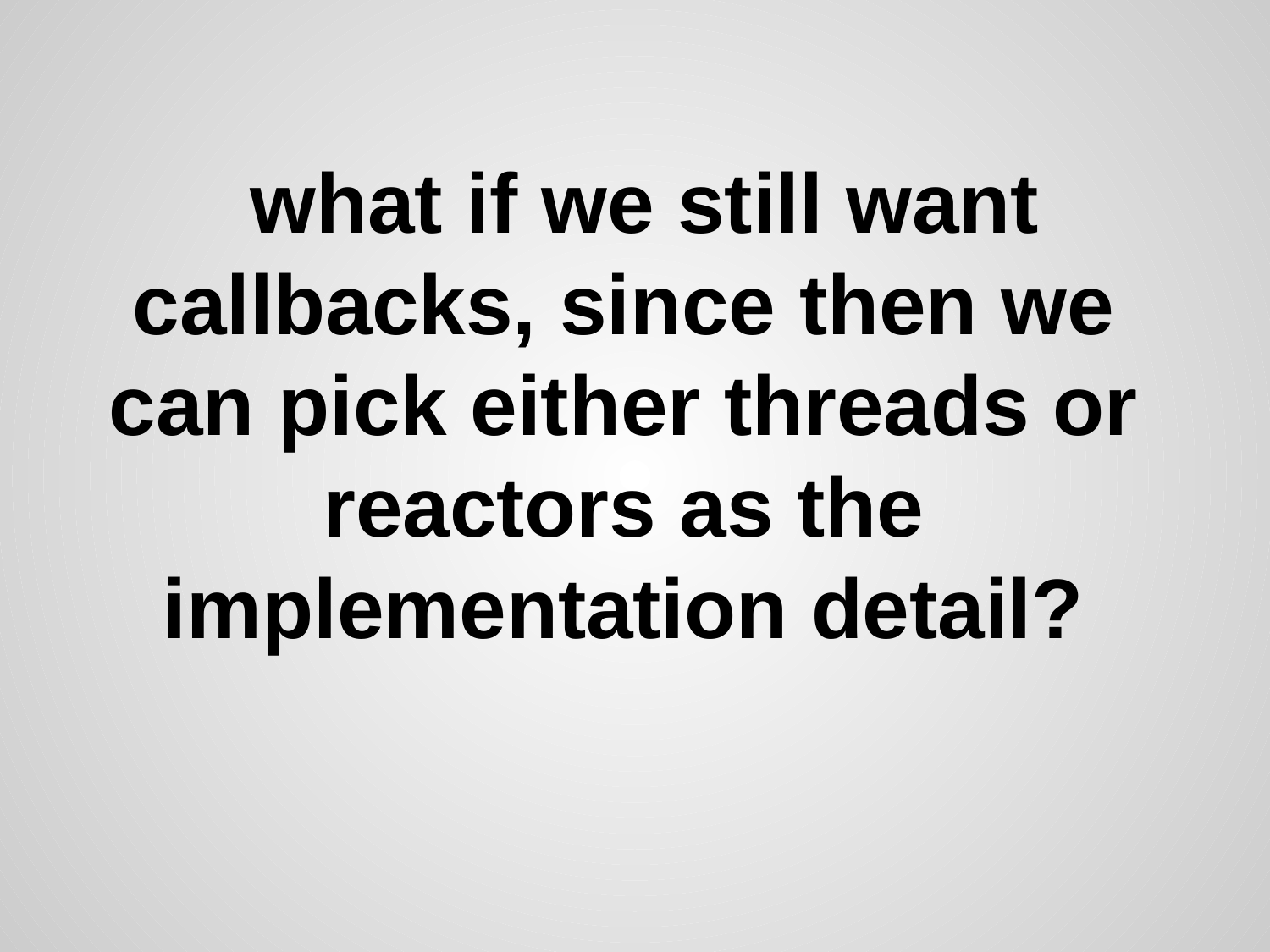

# what if we still want callbacks, since then we can pick either threads or reactors as the implementation detail?